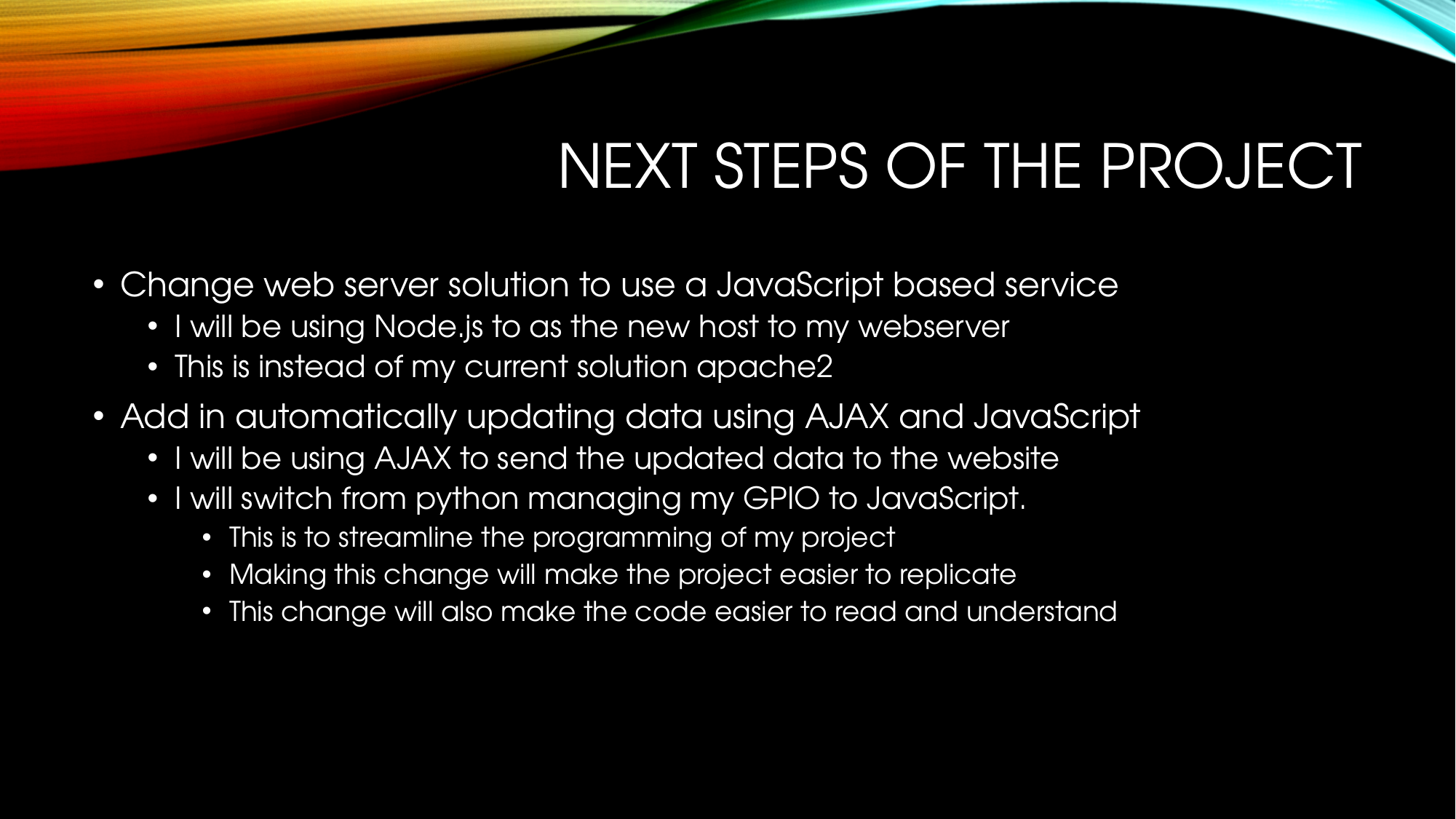

# Next steps of the project
Change web server solution to use a JavaScript based service
I will be using Node.js to as the new host to my webserver
This is instead of my current solution apache2
Add in automatically updating data using AJAX and JavaScript
I will be using AJAX to send the updated data to the website
I will switch from python managing my GPIO to JavaScript.
This is to streamline the programming of my project
Making this change will make the project easier to replicate
This change will also make the code easier to read and understand